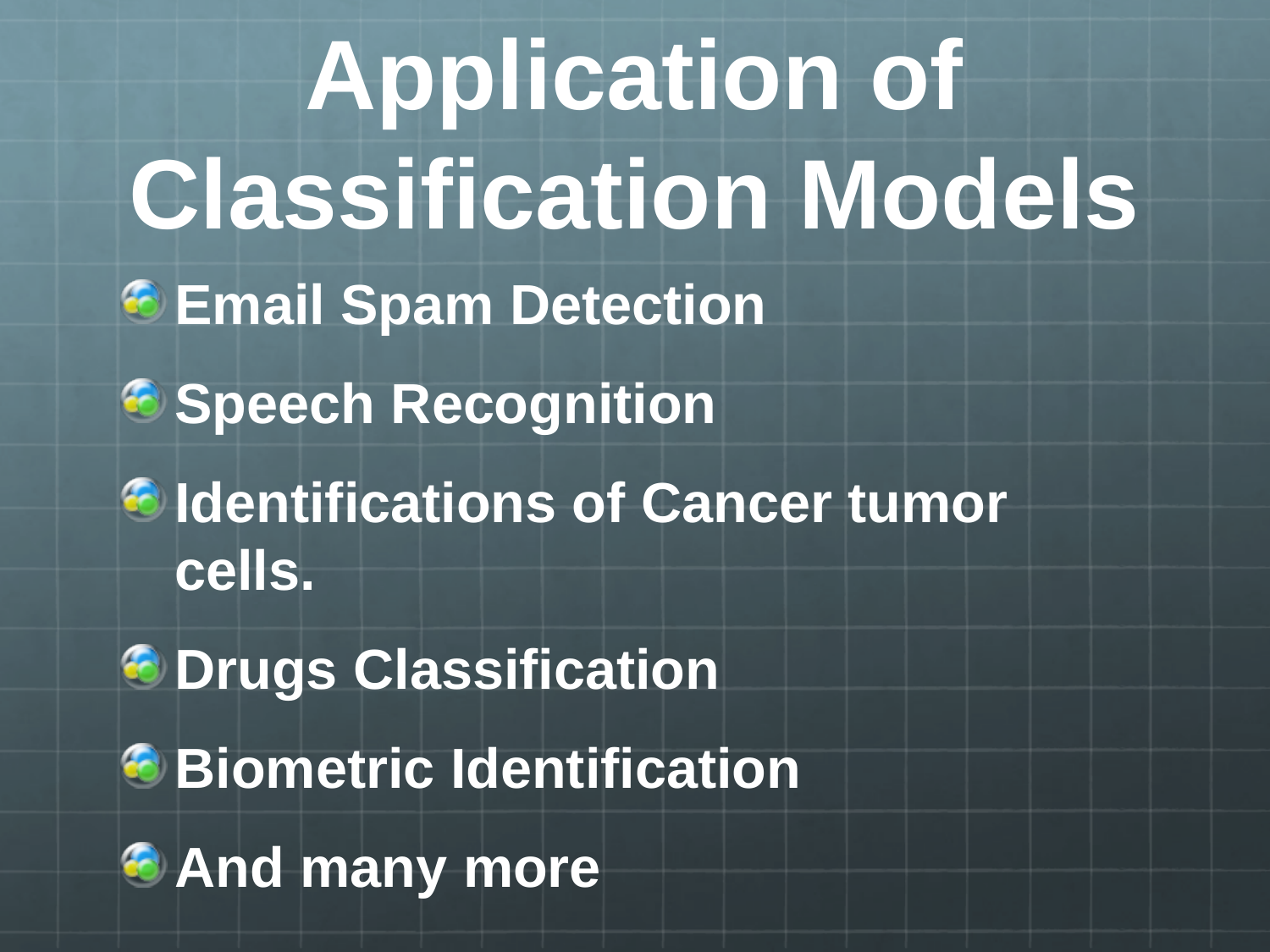

# Application of Classification Models
Email Spam Detection
Speech Recognition
Identifications of Cancer tumor cells.
Drugs Classification
Biometric Identification
And many more